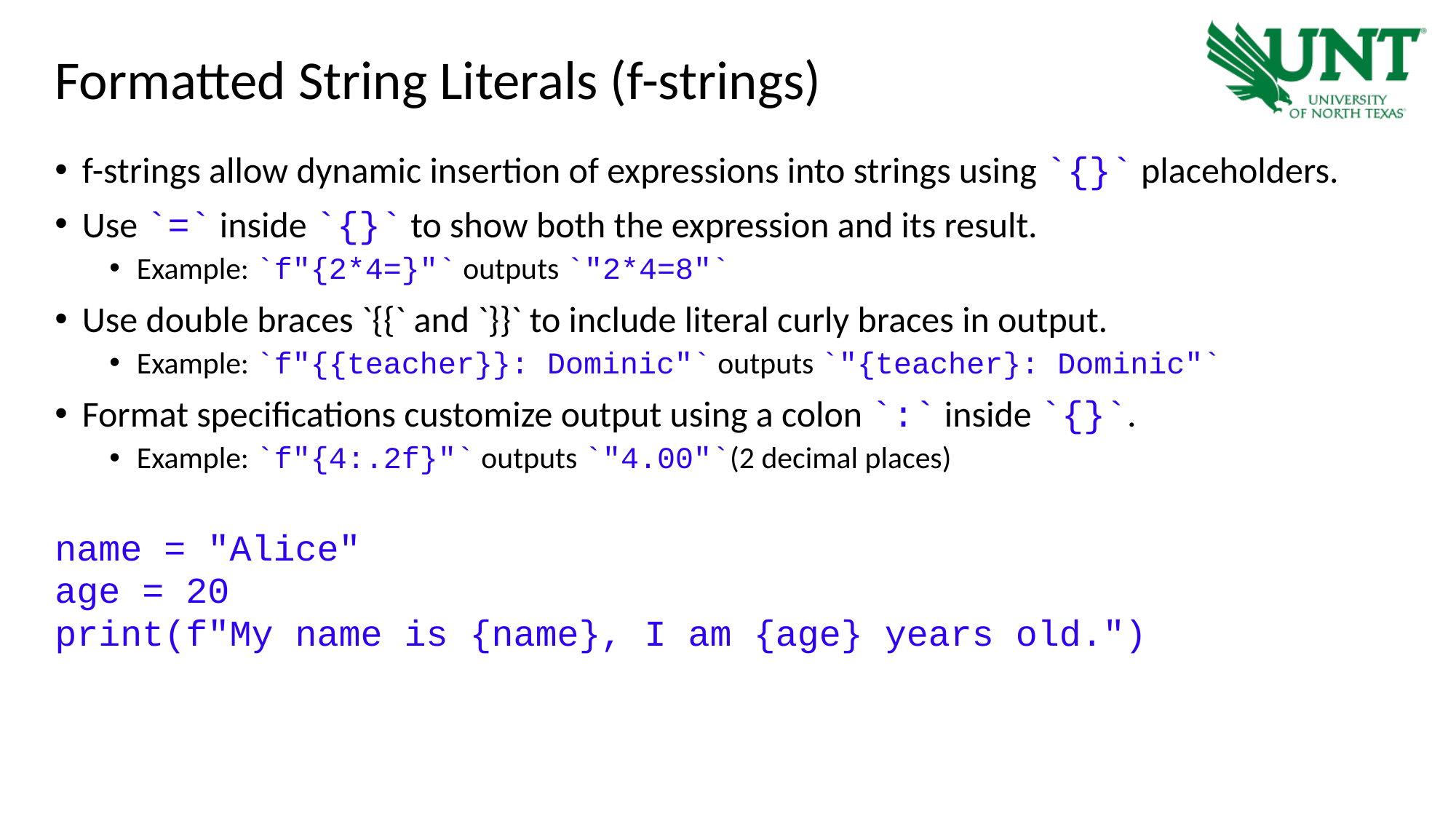

# Formatted String Literals (f-strings)
f-strings allow dynamic insertion of expressions into strings using `{}` placeholders.
Use `=` inside `{}` to show both the expression and its result.
Example: `f"{2*4=}"` outputs `"2*4=8"`
Use double braces `{{` and `}}` to include literal curly braces in output.
Example: `f"{{teacher}}: Dominic"` outputs `"{teacher}: Dominic"`
Format specifications customize output using a colon `:` inside `{}`.
Example: `f"{4:.2f}"` outputs `"4.00"`(2 decimal places)

name = "Alice"
age = 20
print(f"My name is {name}, I am {age} years old.")